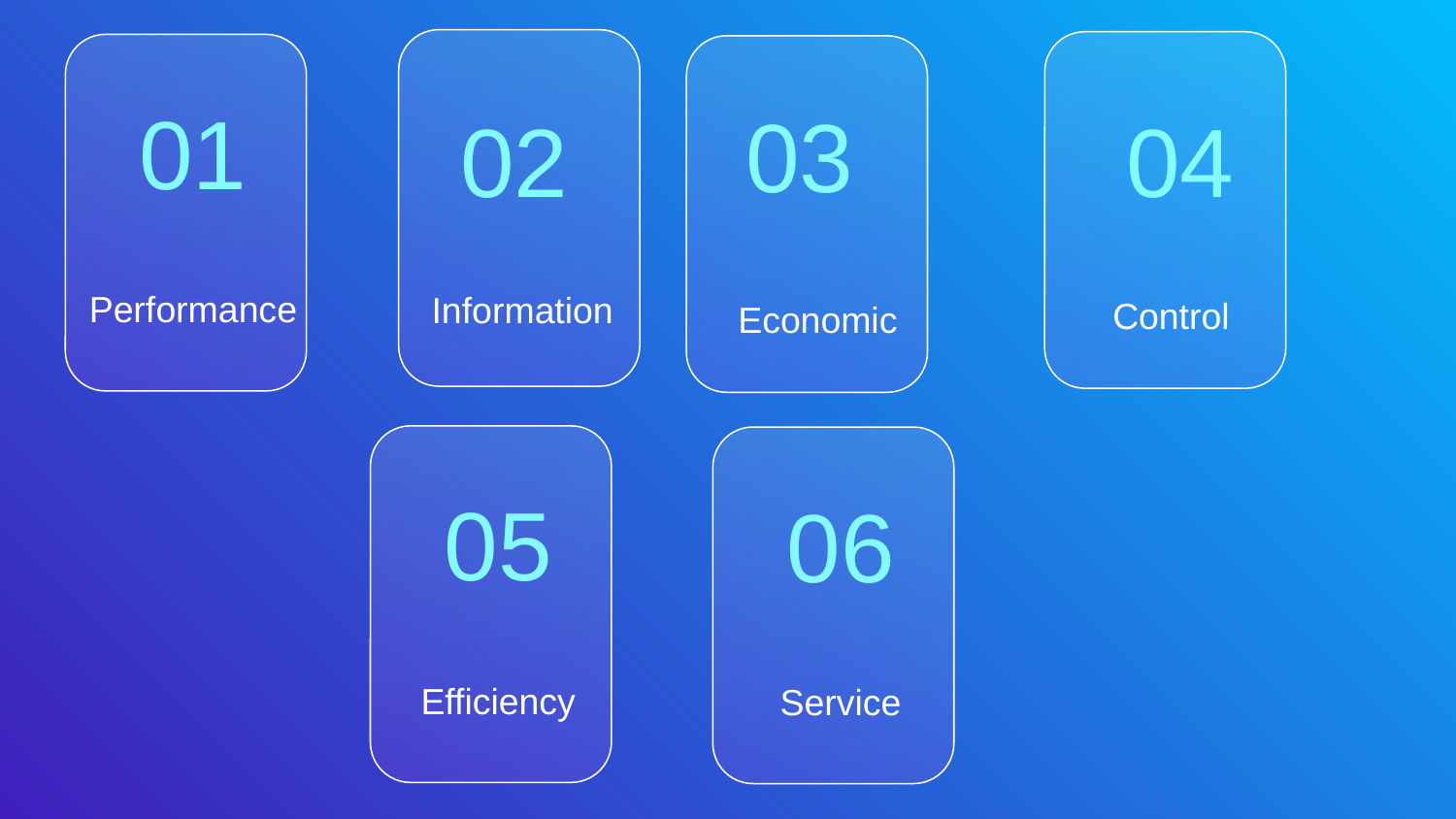

01
03
02
04
# Performance
Information
Control
Economic

05
06
Efficiency
Service